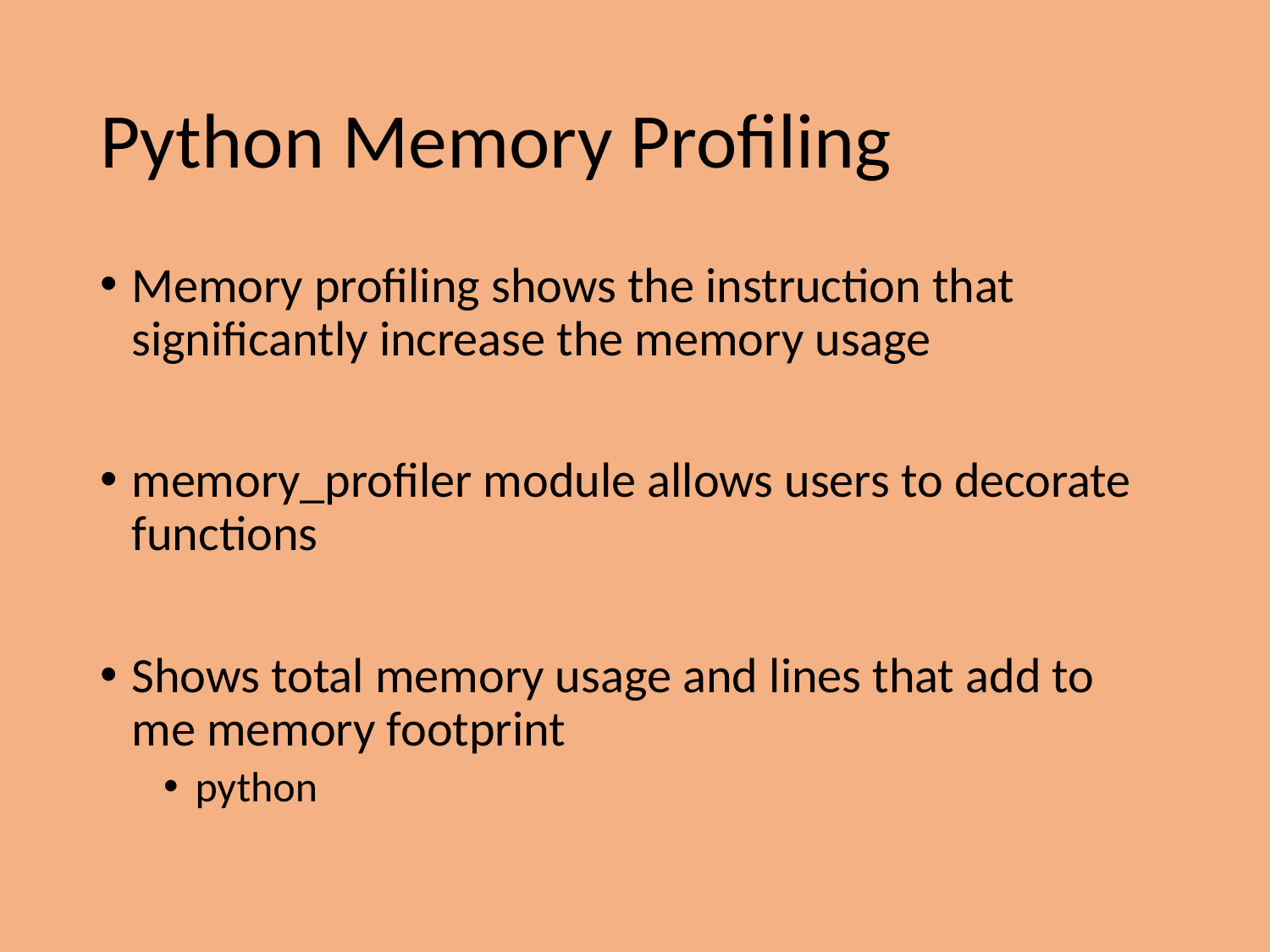

# Python Memory Profiling
Memory profiling shows the instruction that significantly increase the memory usage

memory_profiler module allows users to decorate functions

Shows total memory usage and lines that add to me memory footprint
python